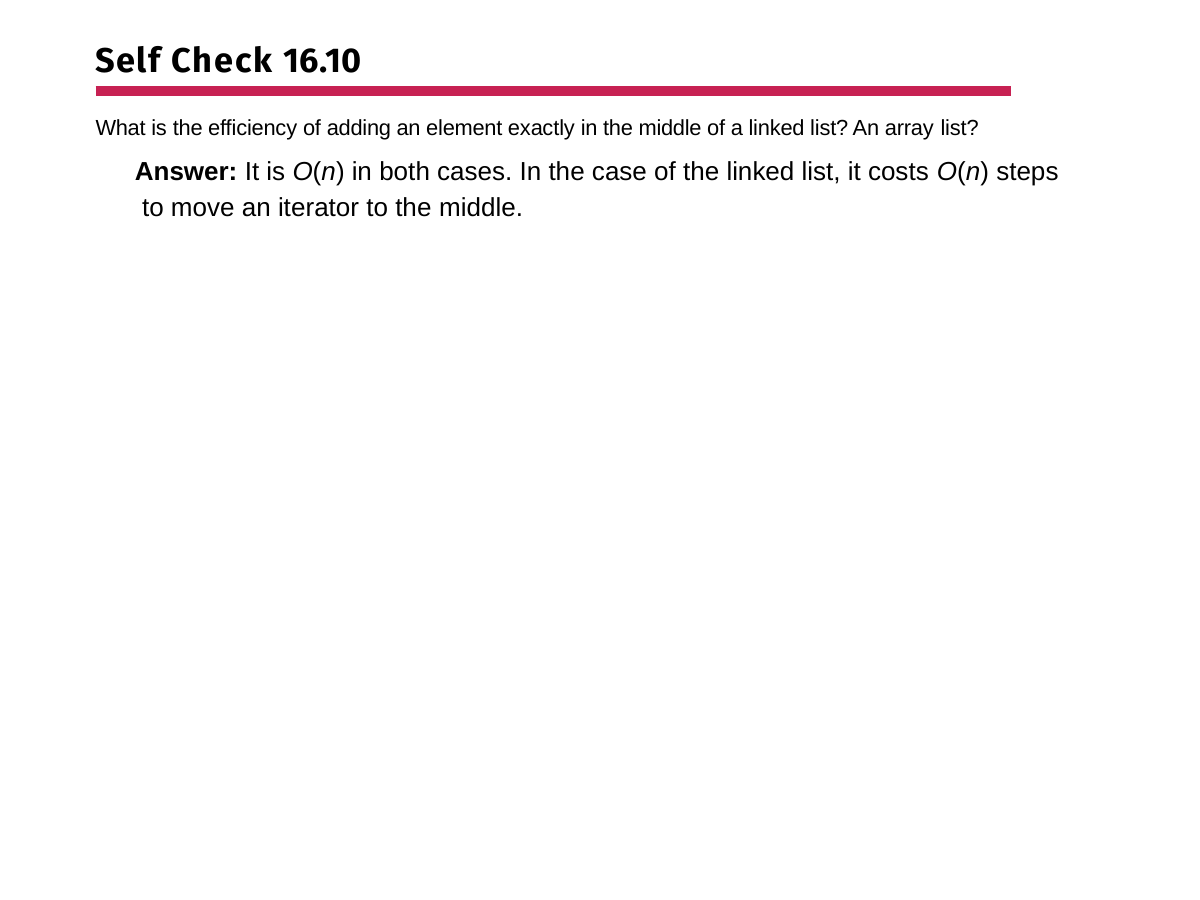

# Self Check 16.10
What is the efficiency of adding an element exactly in the middle of a linked list? An array list?
Answer: It is O(n) in both cases. In the case of the linked list, it costs O(n) steps  to move an iterator to the middle.